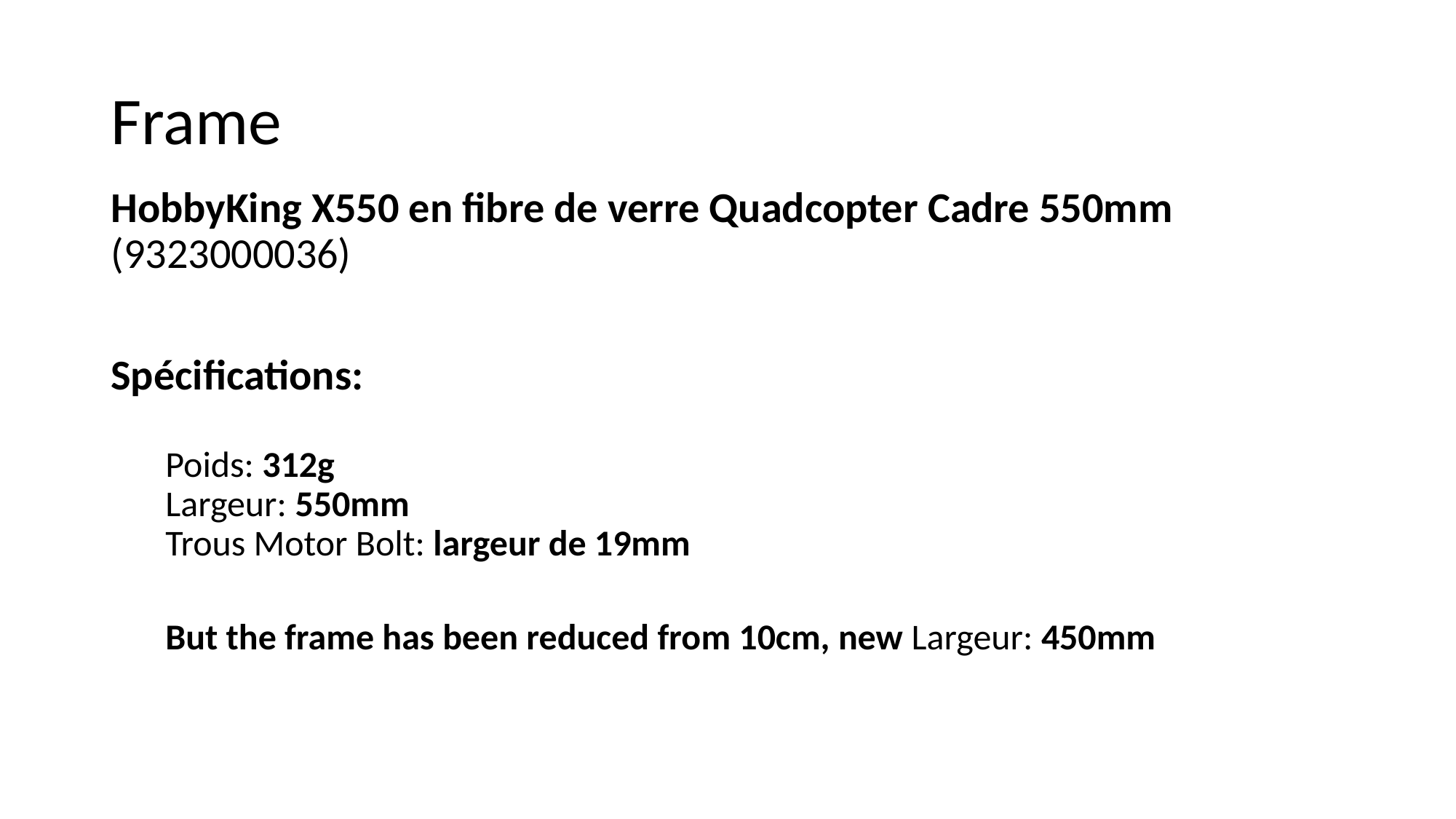

# Frame
HobbyKing X550 en fibre de verre Quadcopter Cadre 550mm (9323000036)

Spécifications:
 
Poids: 312g
Largeur: 550mm 
Trous Motor Bolt: largeur de 19mm

But the frame has been reduced from 10cm, new Largeur: 450mm